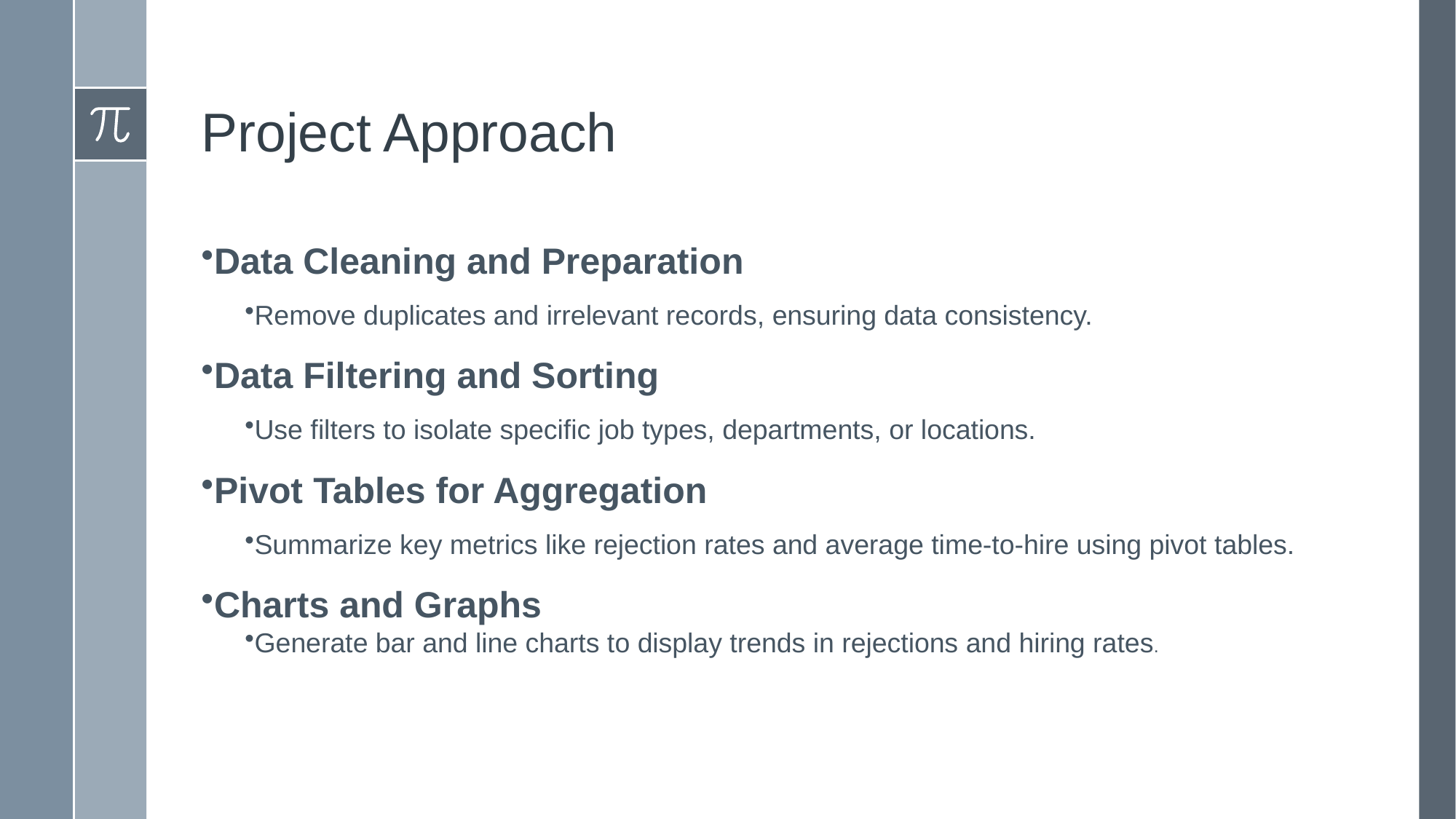

# Project Approach
Data Cleaning and Preparation
Remove duplicates and irrelevant records, ensuring data consistency.
Data Filtering and Sorting
Use filters to isolate specific job types, departments, or locations.
Pivot Tables for Aggregation
Summarize key metrics like rejection rates and average time-to-hire using pivot tables.
Charts and Graphs
Generate bar and line charts to display trends in rejections and hiring rates.